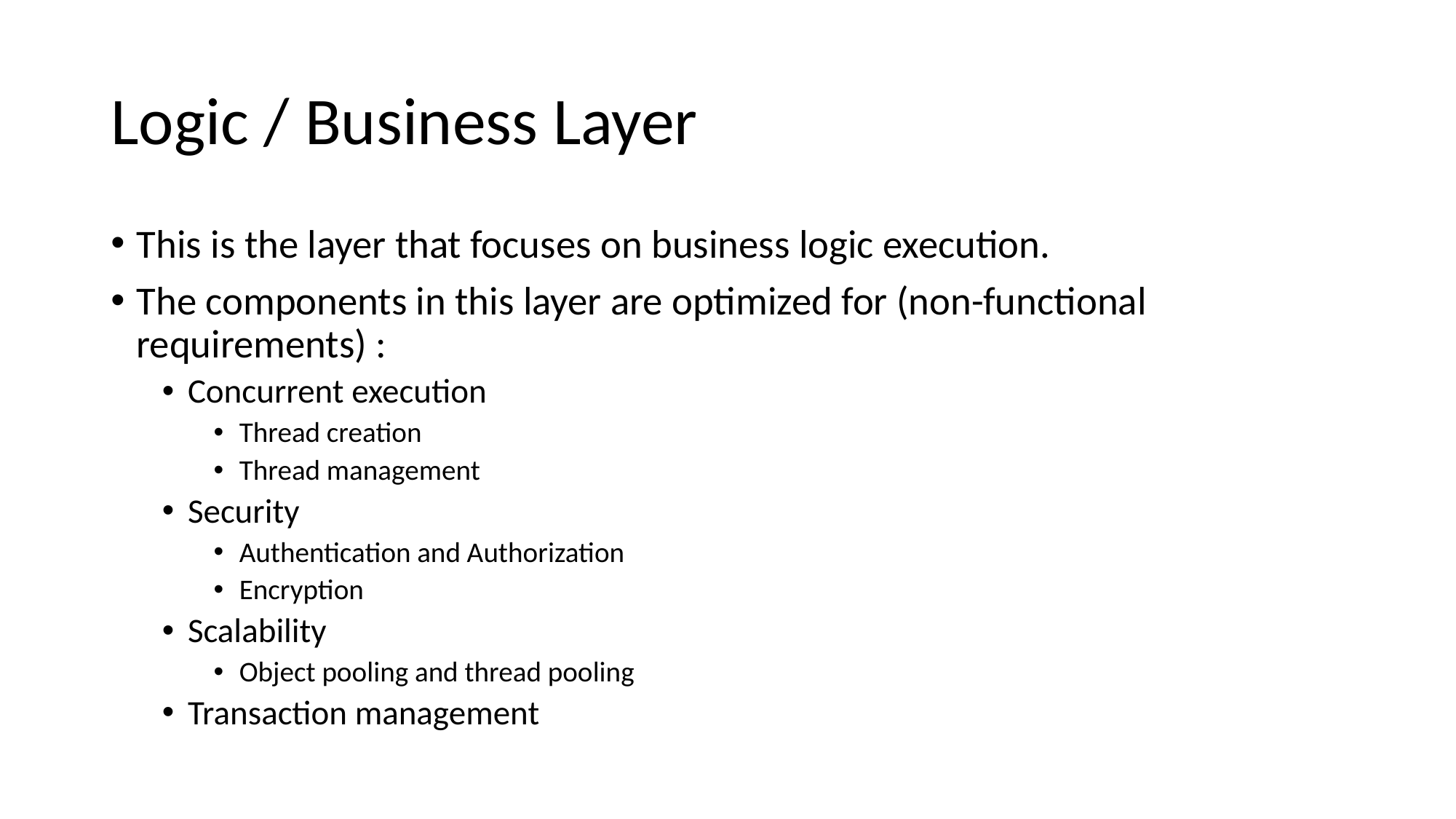

# Logic / Business Layer
This is the layer that focuses on business logic execution.
The components in this layer are optimized for (non-functional requirements) :
Concurrent execution
Thread creation
Thread management
Security
Authentication and Authorization
Encryption
Scalability
Object pooling and thread pooling
Transaction management